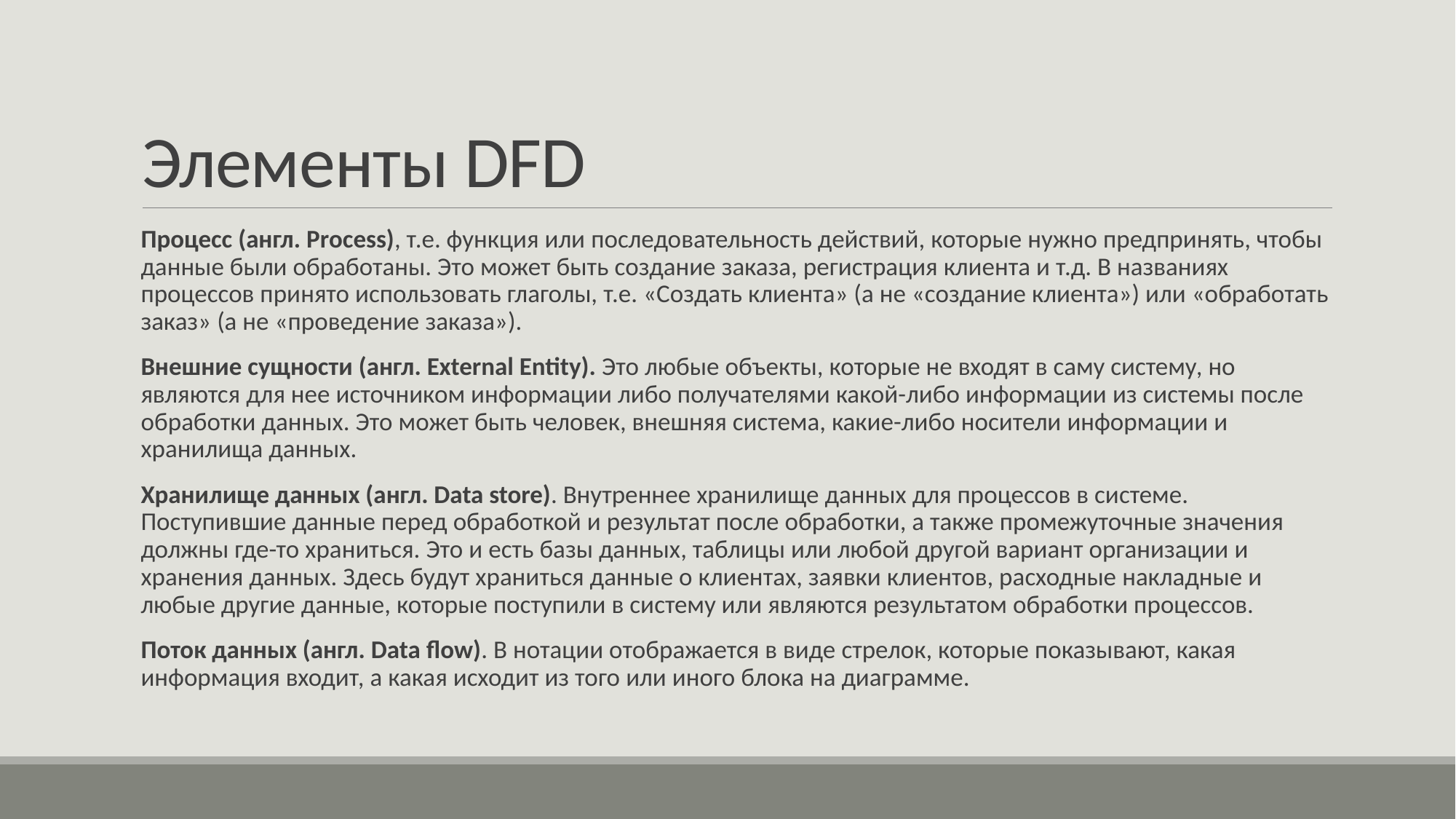

# Элементы DFD
Процесс (англ. Process), т.е. функция или последовательность действий, которые нужно предпринять, чтобы данные были обработаны. Это может быть создание заказа, регистрация клиента и т.д. В названиях процессов принято использовать глаголы, т.е. «Создать клиента» (а не «создание клиента») или «обработать заказ» (а не «проведение заказа»).
Внешние сущности (англ. External Entity). Это любые объекты, которые не входят в саму систему, но являются для нее источником информации либо получателями какой-либо информации из системы после обработки данных. Это может быть человек, внешняя система, какие-либо носители информации и хранилища данных.
Хранилище данных (англ. Data store). Внутреннее хранилище данных для процессов в системе. Поступившие данные перед обработкой и результат после обработки, а также промежуточные значения должны где-то храниться. Это и есть базы данных, таблицы или любой другой вариант организации и хранения данных. Здесь будут храниться данные о клиентах, заявки клиентов, расходные накладные и любые другие данные, которые поступили в систему или являются результатом обработки процессов.
Поток данных (англ. Data flow). В нотации отображается в виде стрелок, которые показывают, какая информация входит, а какая исходит из того или иного блока на диаграмме.